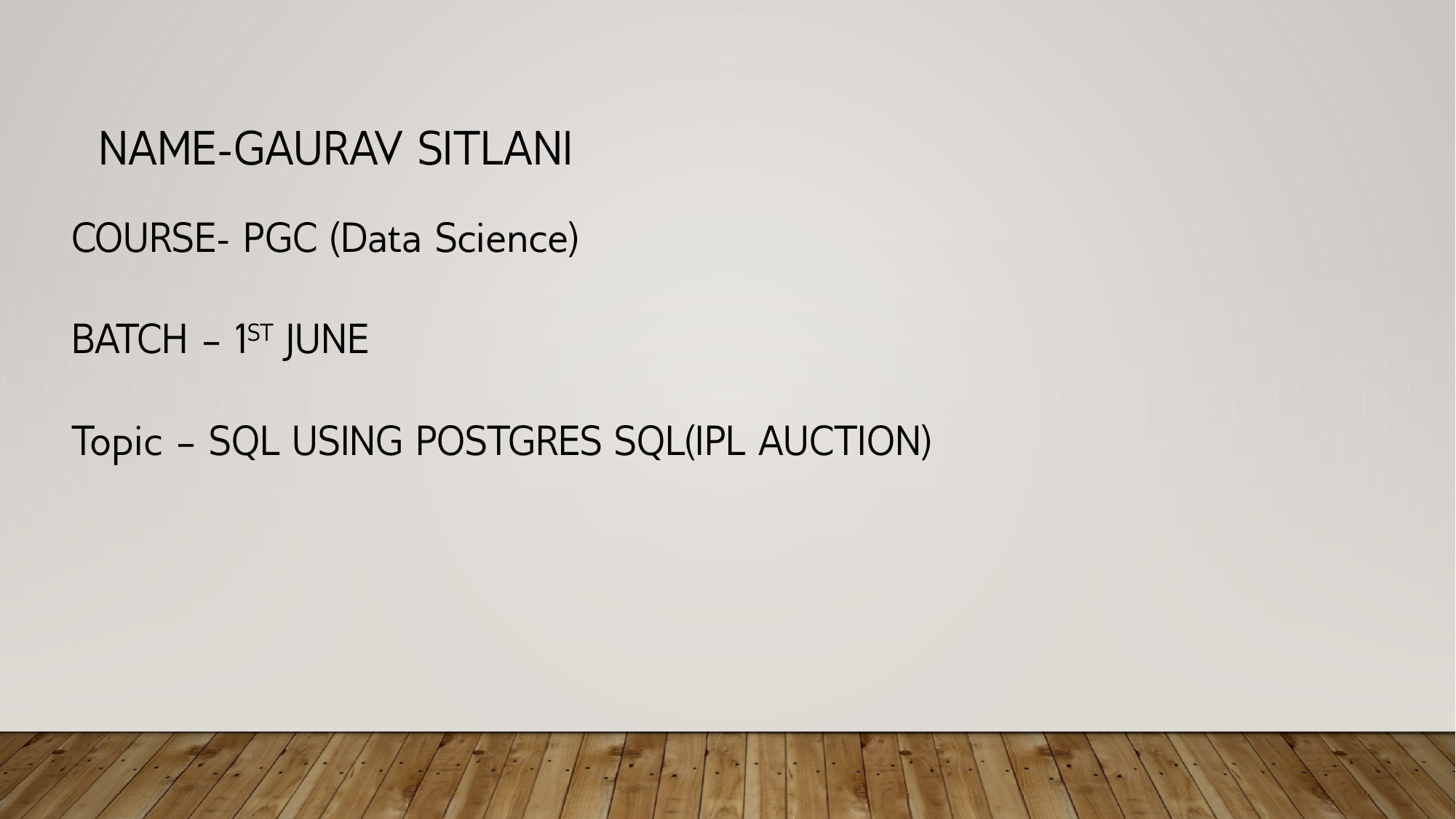

NAME-GAURAV SITLANI
COURSE- PGC (Data Science)

BATCH – 1ST JUNE

Topic – SQL USING POSTGRES SQL(IPL AUCTION)